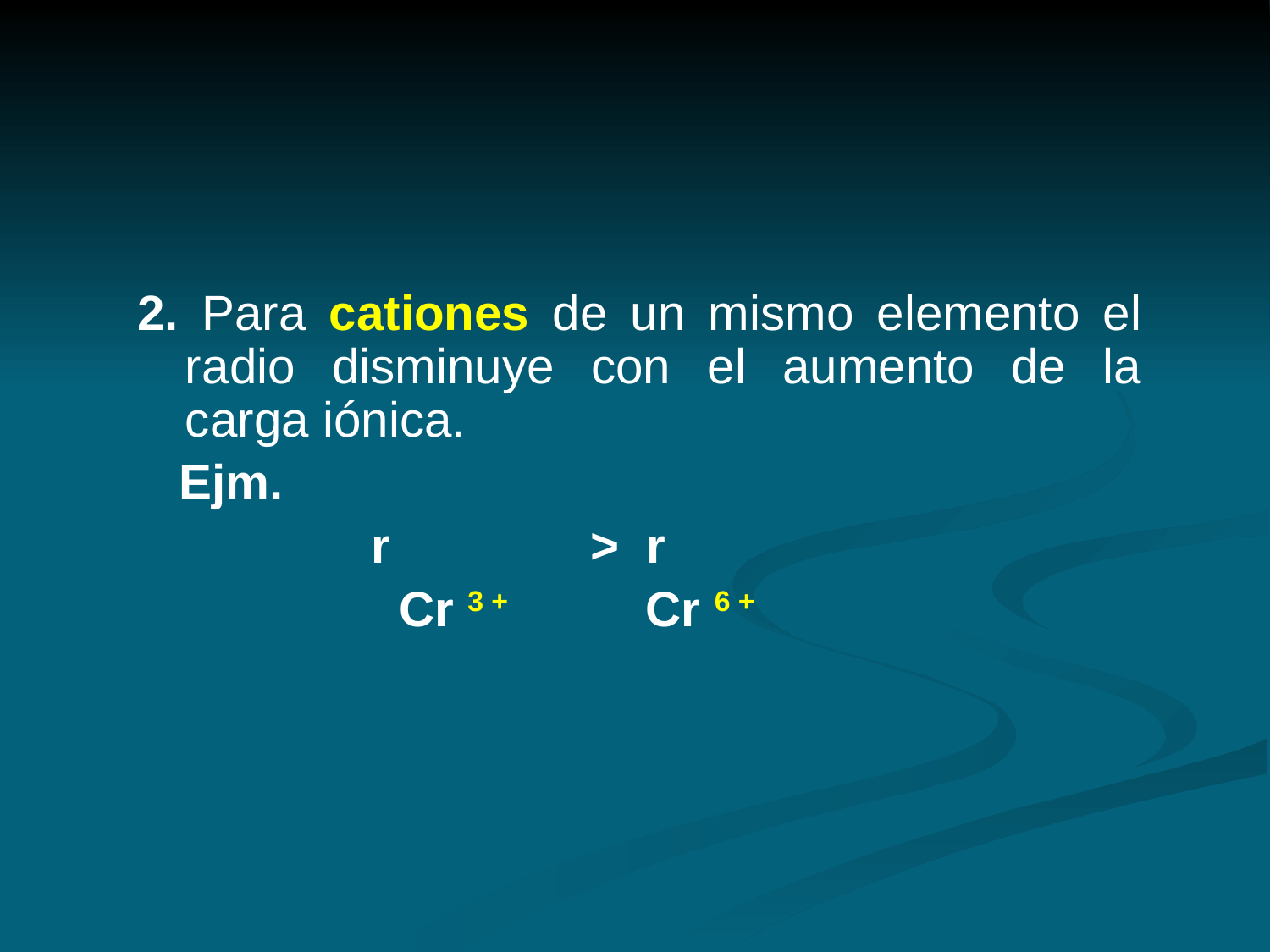

2. Para cationes de un mismo elemento el radio disminuye con el aumento de la carga iónica.
   Ejm.
                 r	           >  r
                   Cr 3 +          Cr 6 +